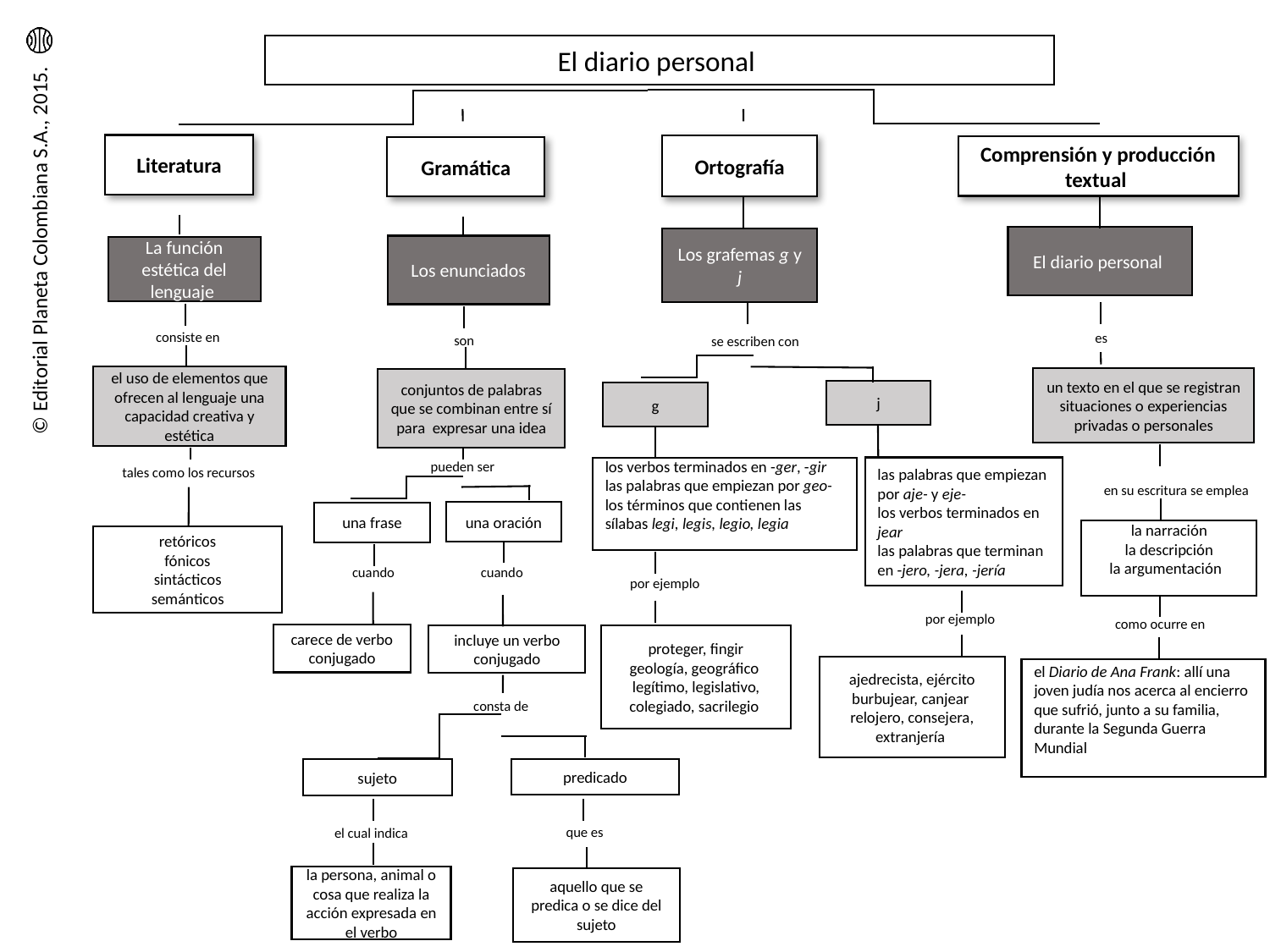

El diario personal
Literatura
Ortografía
Comprensión y producción textual
Gramática
El diario personal
Los grafemas g y j
Los enunciados
La función estética del lenguaje
consiste en
es
son
se escriben con
el uso de elementos que ofrecen al lenguaje una capacidad creativa y estética
un texto en el que se registran situaciones o experiencias privadas o personales
conjuntos de palabras que se combinan entre sí para  expresar una idea
 j
 g
pueden ser
las palabras que empiezan por aje- y eje-
los verbos terminados en jear
las palabras que terminan en -jero, -jera, -jería
tales como los recursos
los verbos terminados en -ger, -gir
las palabras que empiezan por geo-
los términos que contienen las sílabas legi, legis, legio, legia

en su escritura se emplea
una oración
una frase
la narración
la descripción
la argumentación

retóricos
fónicos
sintácticos
semánticos
cuando
cuando
por ejemplo
por ejemplo
como ocurre en
carece de verbo conjugado
incluye un verbo conjugado
proteger, fingir
geología, geográfico
legítimo, legislativo, colegiado, sacrilegio
ajedrecista, ejército
burbujear, canjear
relojero, consejera, extranjería
el Diario de Ana Frank: allí una joven judía nos acerca al encierro que sufrió, junto a su familia, durante la Segunda Guerra Mundial

consta de
sujeto
predicado
que es
el cual indica
la persona, animal o cosa que realiza la acción expresada en el verbo
aquello que se predica o se dice del sujeto